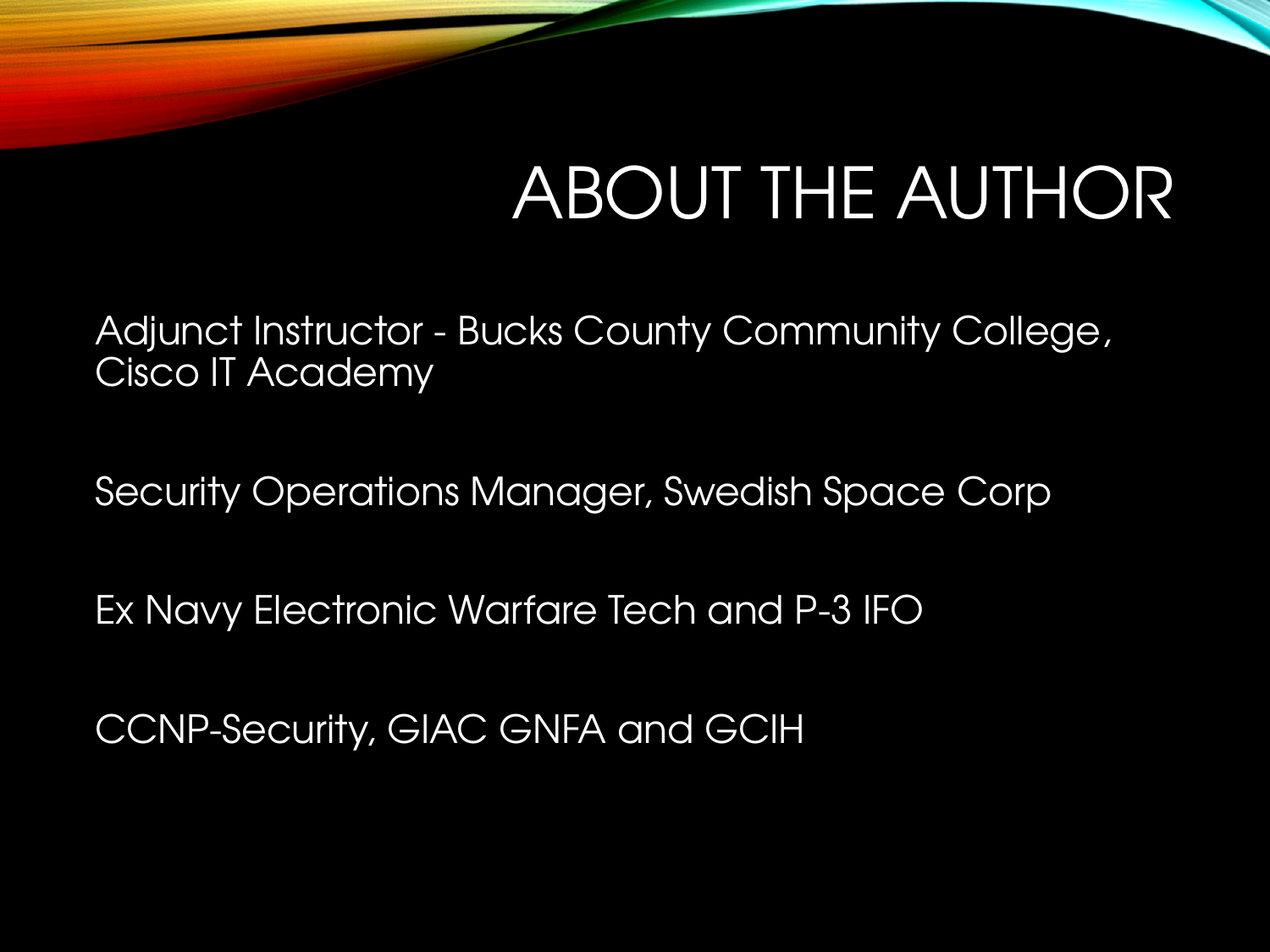

# About the author
Adjunct Instructor - Bucks County Community College, Cisco IT Academy

Security Operations Manager, Swedish Space Corp

Ex Navy Electronic Warfare Tech and P-3 IFO

CCNP-Security, GIAC GNFA and GCIH